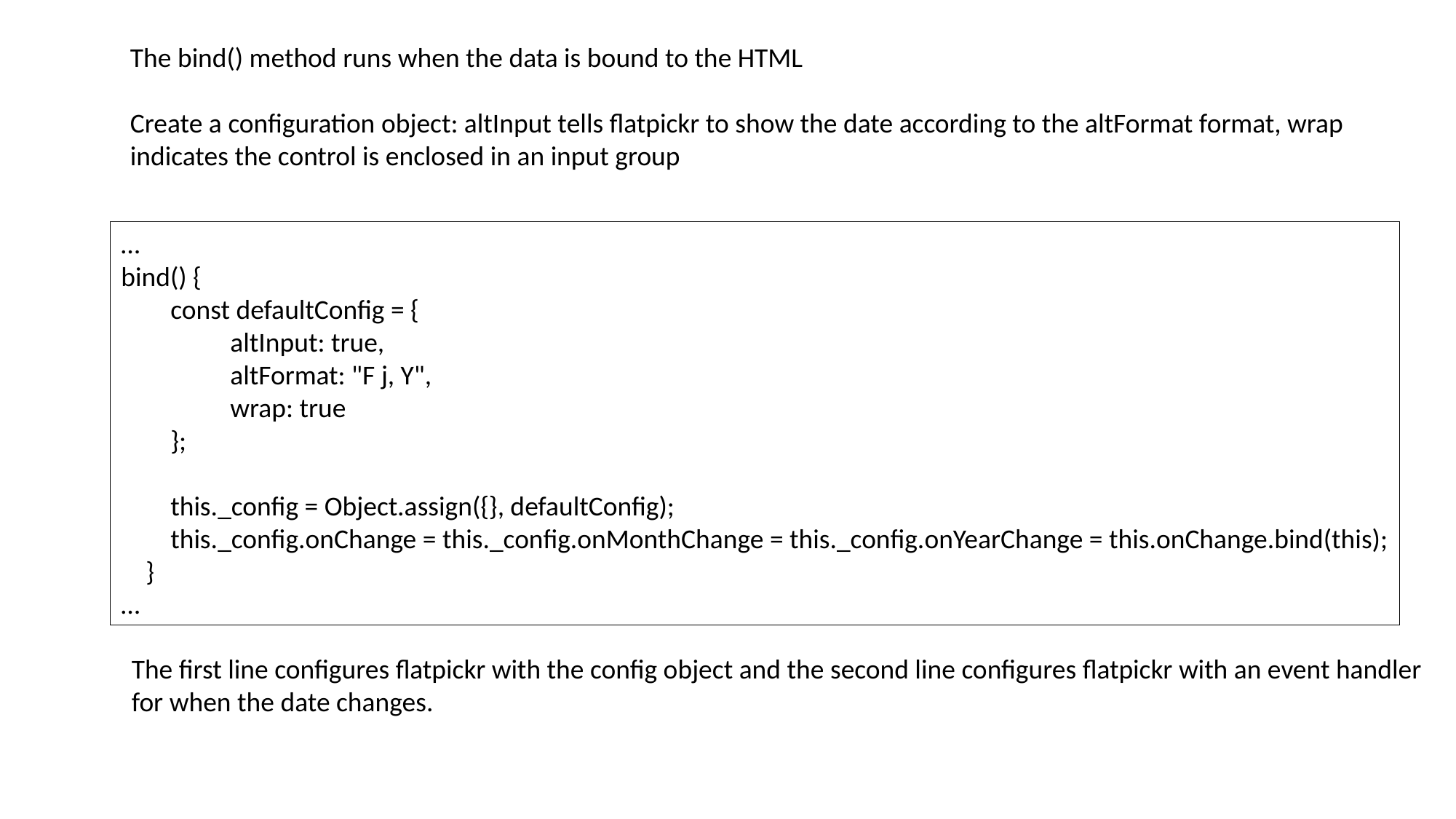

The bind() method runs when the data is bound to the HTML

Create a configuration object: altInput tells flatpickr to show the date according to the altFormat format, wrap
indicates the control is enclosed in an input group
…
bind() {
        const defaultConfig = {
            	altInput: true,
            	altFormat: "F j, Y",
	wrap: true
        };
        this._config = Object.assign({}, defaultConfig);
        this._config.onChange = this._config.onMonthChange = this._config.onYearChange = this.onChange.bind(this);
    }
…
The first line configures flatpickr with the config object and the second line configures flatpickr with an event handler
for when the date changes.